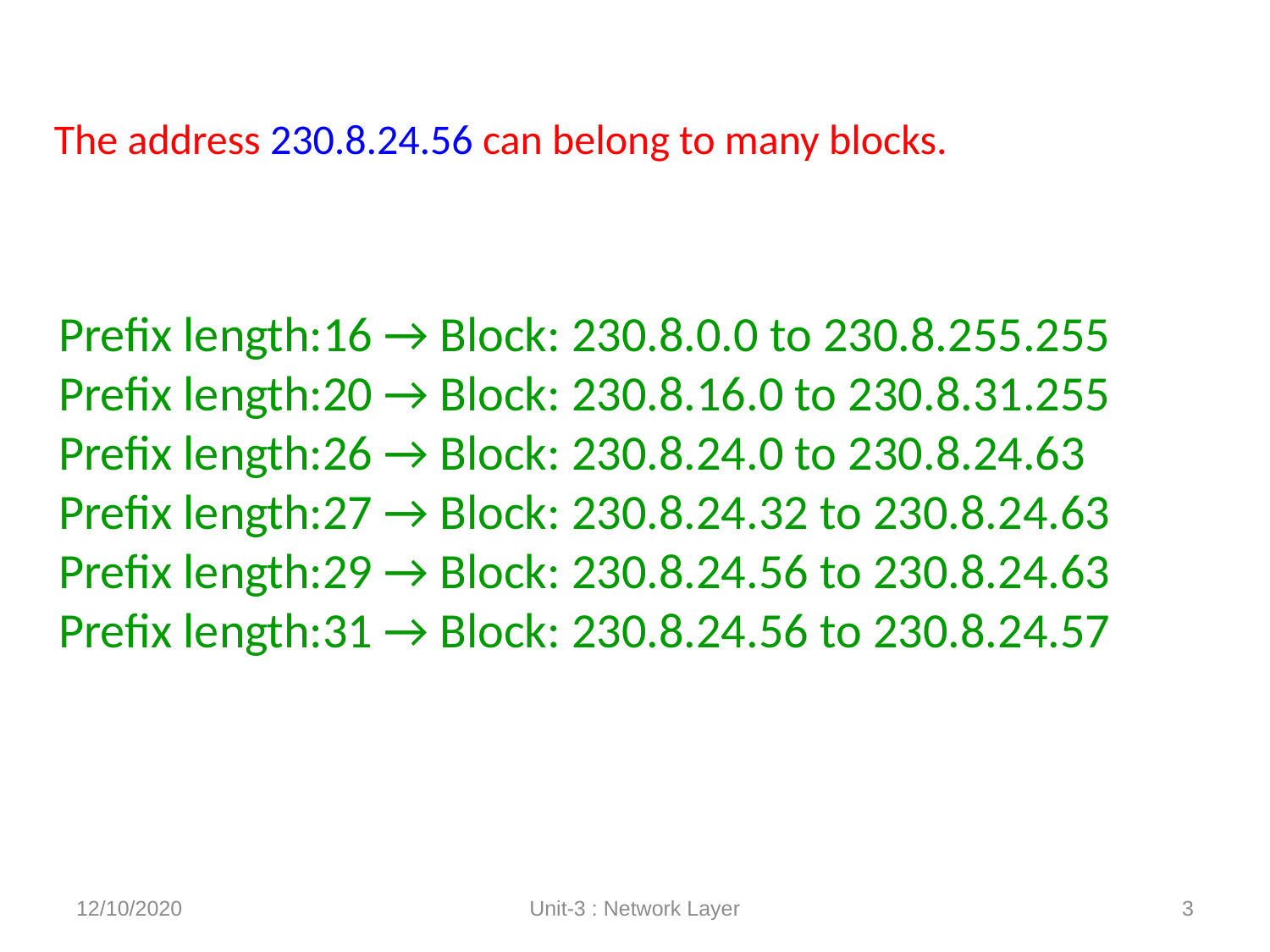

The address 230.8.24.56 can belong to many blocks.
Prefix length:16 → Block: 230.8.0.0 to 230.8.255.255
Prefix length:20 → Block: 230.8.16.0 to 230.8.31.255
Prefix length:26 → Block: 230.8.24.0 to 230.8.24.63
Prefix length:27 → Block: 230.8.24.32 to 230.8.24.63
Prefix length:29 → Block: 230.8.24.56 to 230.8.24.63
Prefix length:31 → Block: 230.8.24.56 to 230.8.24.57
12/10/2020
Unit-3 : Network Layer
3